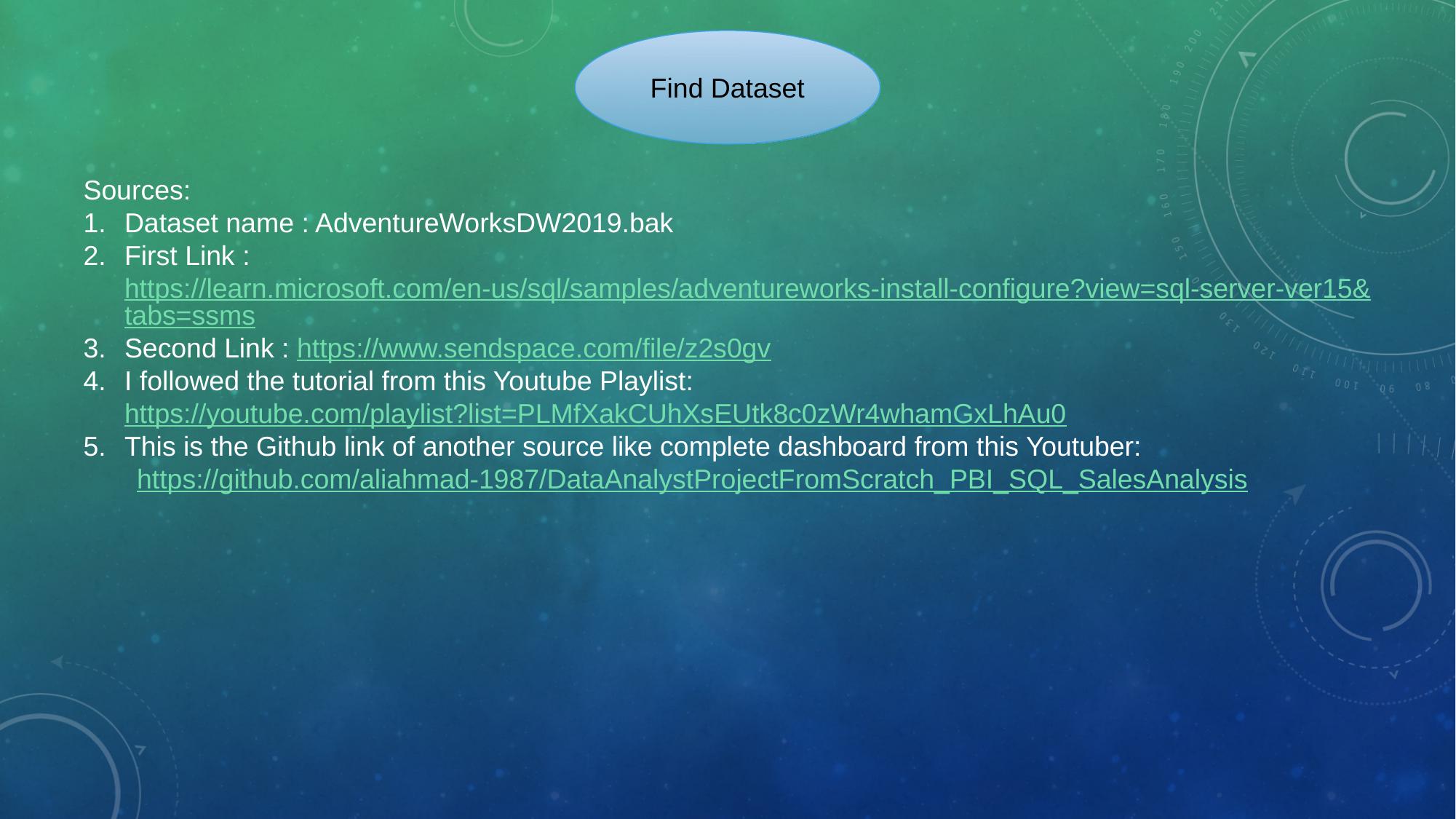

Find Dataset
Sources:
Dataset name : AdventureWorksDW2019.bak
First Link : https://learn.microsoft.com/en-us/sql/samples/adventureworks-install-configure?view=sql-server-ver15&tabs=ssms
Second Link : https://www.sendspace.com/file/z2s0gv
I followed the tutorial from this Youtube Playlist: https://youtube.com/playlist?list=PLMfXakCUhXsEUtk8c0zWr4whamGxLhAu0
This is the Github link of another source like complete dashboard from this Youtuber:
       https://github.com/aliahmad-1987/DataAnalystProjectFromScratch_PBI_SQL_SalesAnalysis